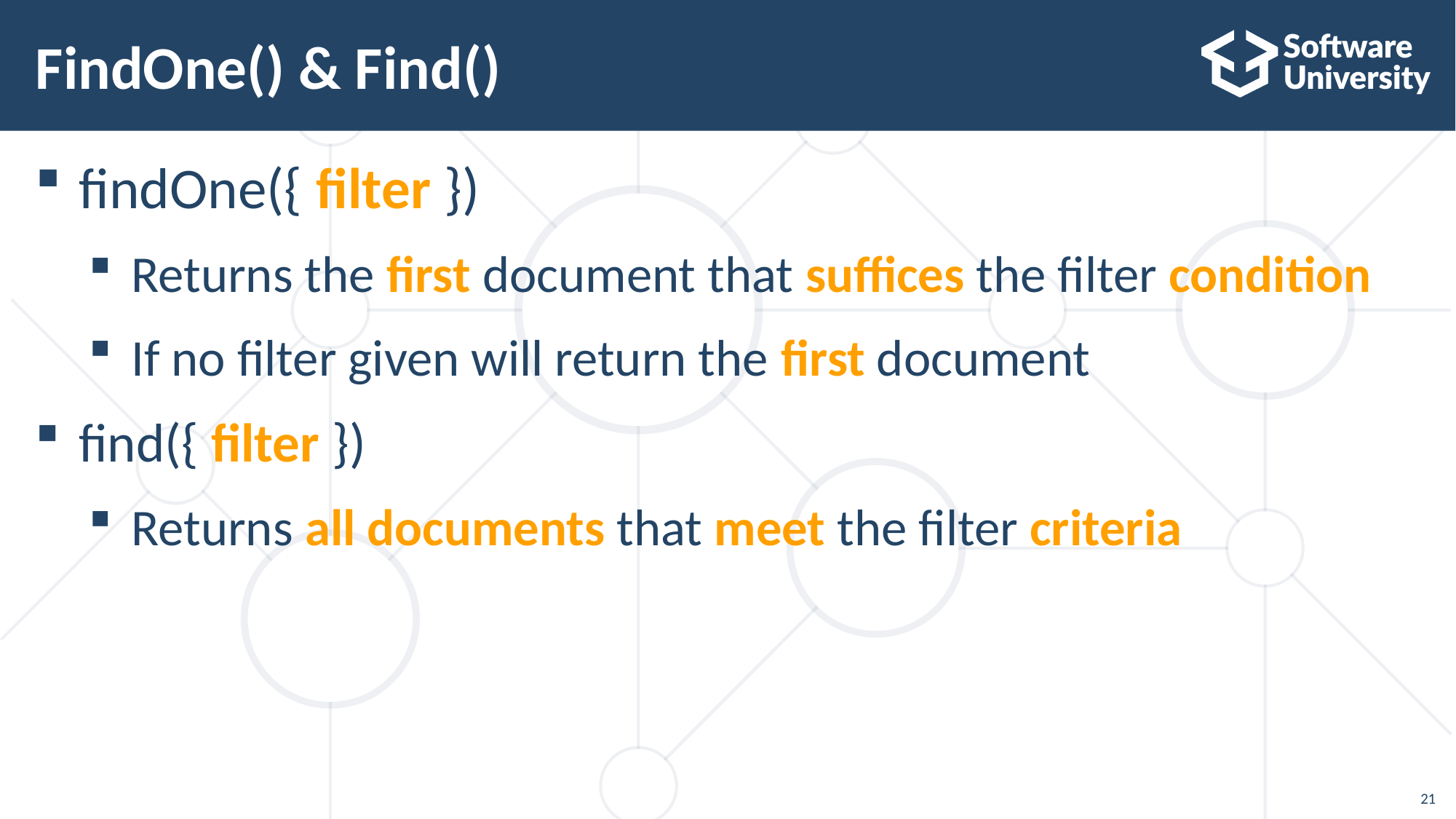

# FindOne() & Find()
findOne({ filter })
Returns the first document that suffices the filter condition
If no filter given will return the first document
find({ filter })
Returns all documents that meet the filter criteria
21